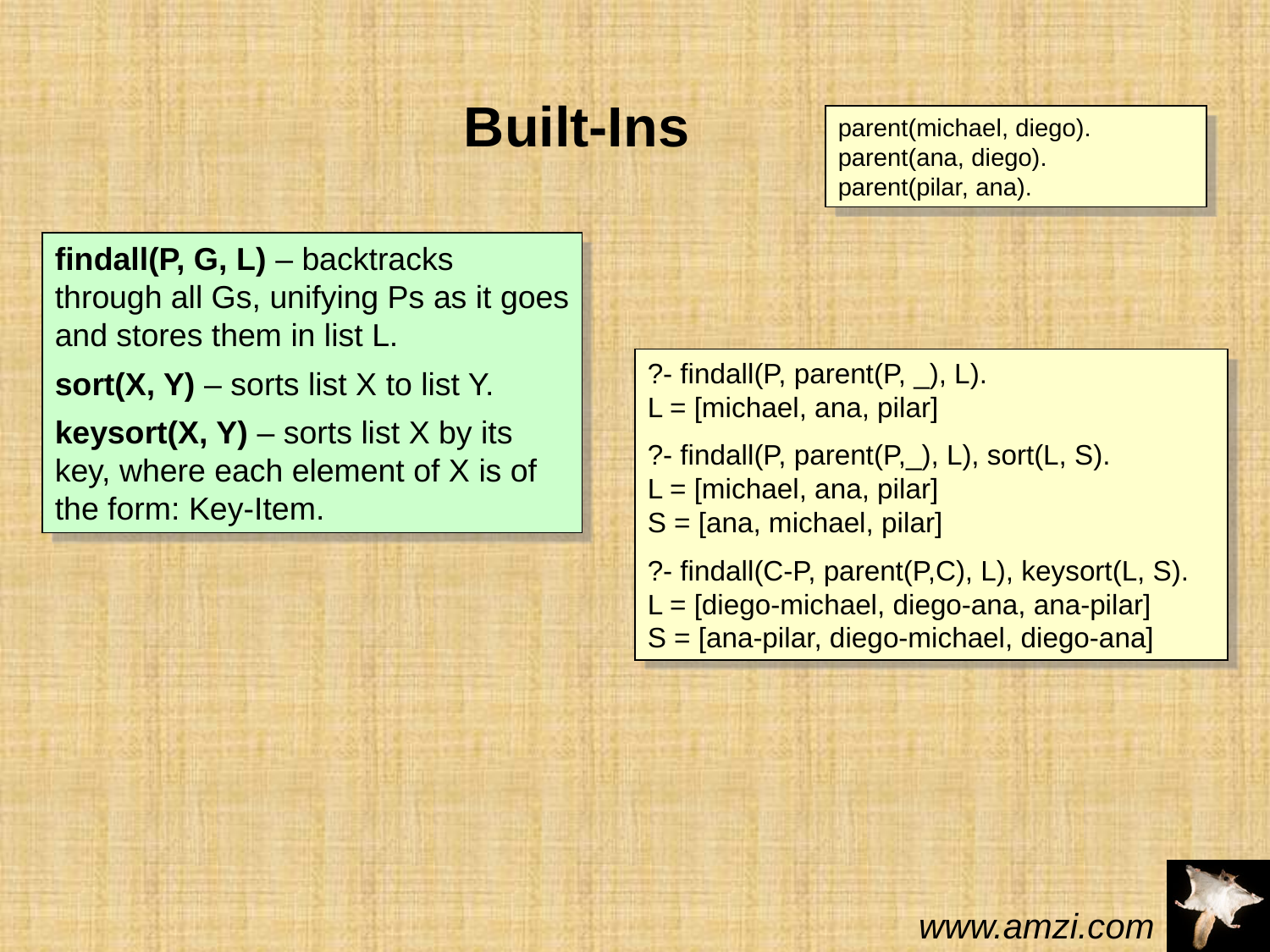

Built-Ins
parent(michael, diego).
parent(ana, diego).
parent(pilar, ana).
findall(P, G, L) – backtracks through all Gs, unifying Ps as it goes and stores them in list L.
sort(X, Y) – sorts list X to list Y.
keysort(X, Y) – sorts list X by its key, where each element of X is of the form: Key-Item.
?- findall(P, parent(P, _), L).
L = [michael, ana, pilar]
?- findall(P, parent(P,_), L), sort(L, S).
L = [michael, ana, pilar]
S = [ana, michael, pilar]
?- findall(C-P, parent(P,C), L), keysort(L, S).
L = [diego-michael, diego-ana, ana-pilar]
S = [ana-pilar, diego-michael, diego-ana]